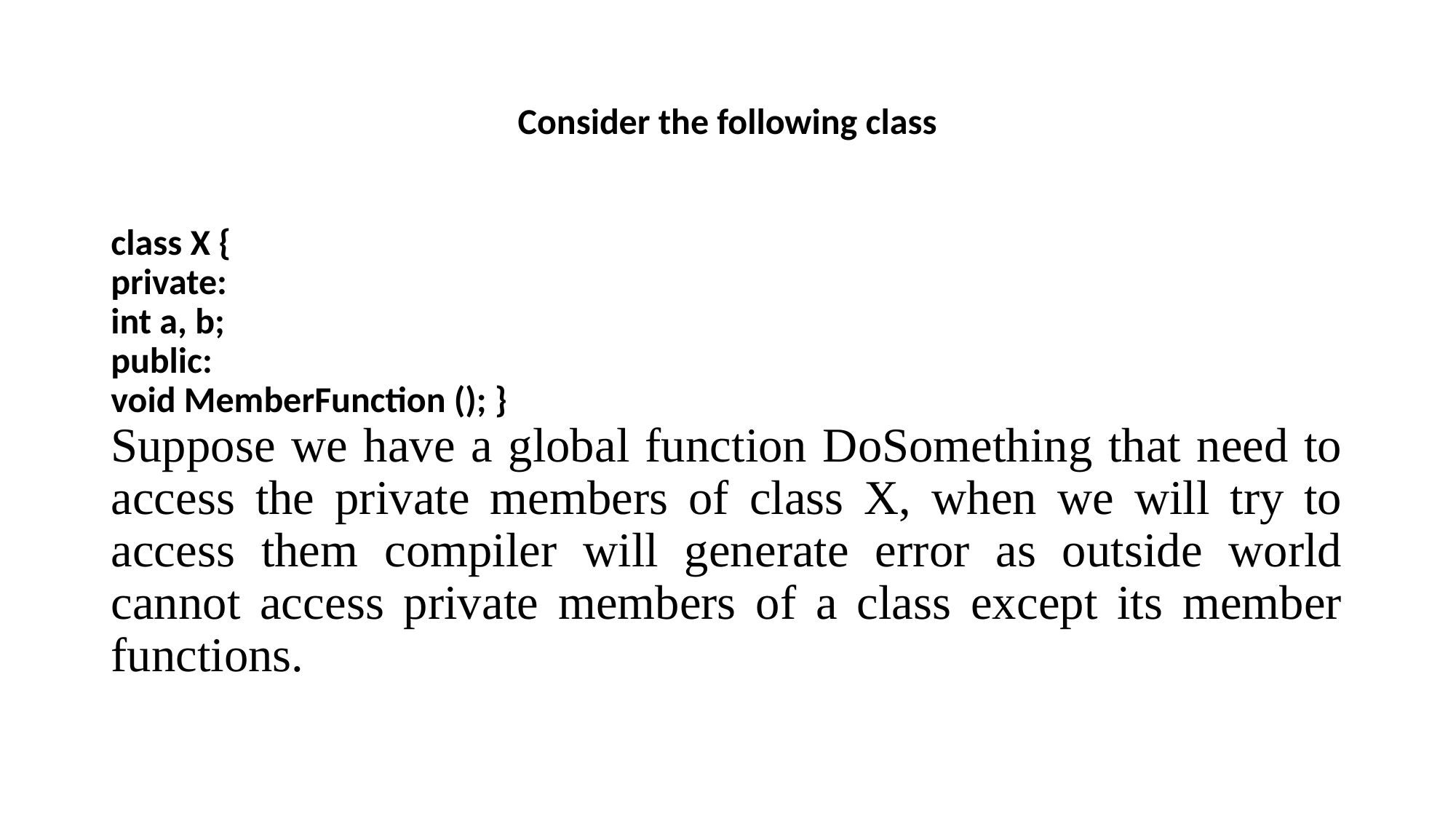

# Consider the following class
class X {
private:
int a, b;
public:
void MemberFunction (); }
Suppose we have a global function DoSomething that need to access the private members of class X, when we will try to access them compiler will generate error as outside world cannot access private members of a class except its member functions.